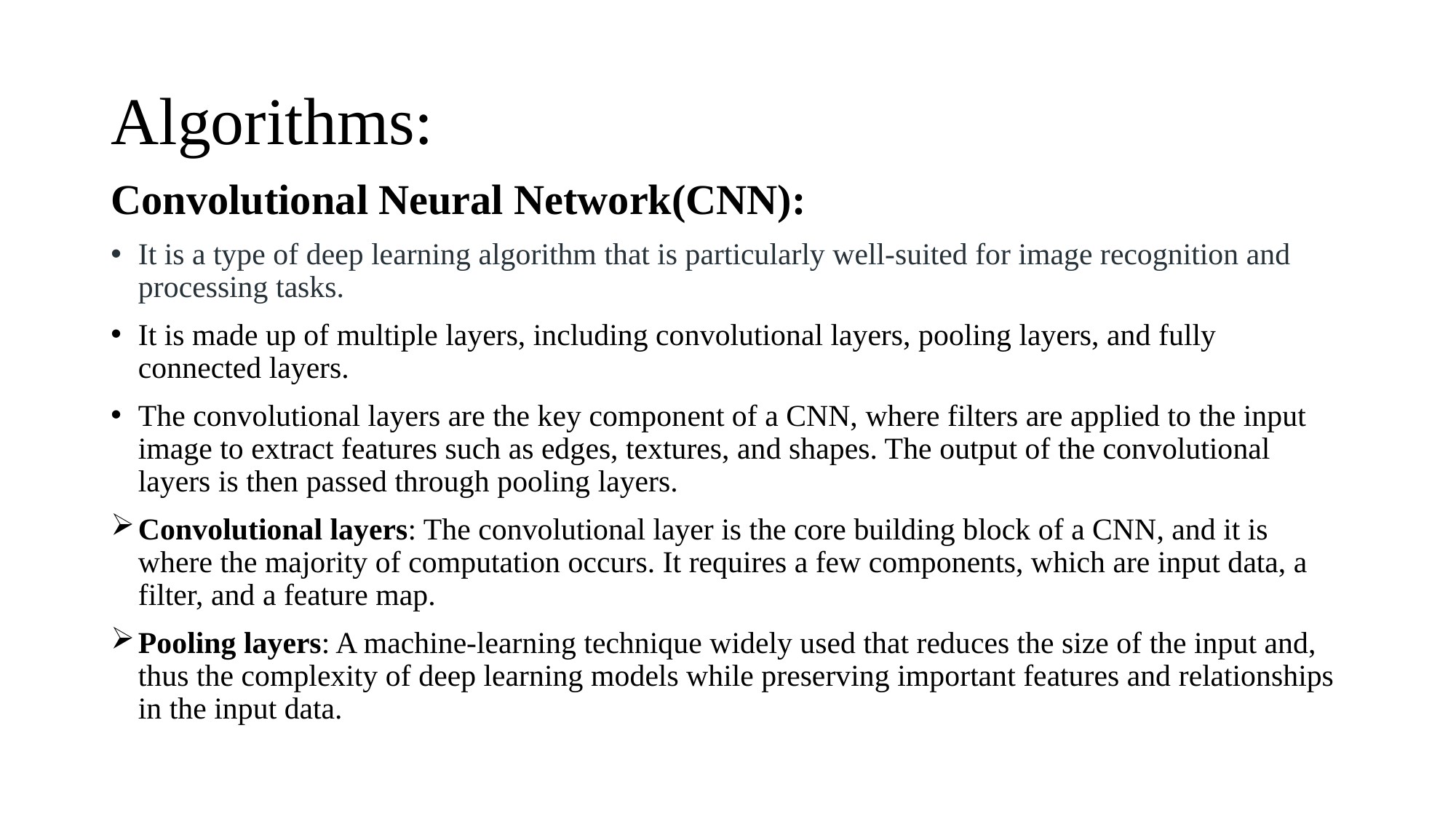

# Algorithms:
Convolutional Neural Network(CNN):
It is a type of deep learning algorithm that is particularly well-suited for image recognition and processing tasks.
It is made up of multiple layers, including convolutional layers, pooling layers, and fully connected layers.
The convolutional layers are the key component of a CNN, where filters are applied to the input image to extract features such as edges, textures, and shapes. The output of the convolutional layers is then passed through pooling layers.
Convolutional layers: The convolutional layer is the core building block of a CNN, and it is where the majority of computation occurs. It requires a few components, which are input data, a filter, and a feature map.
Pooling layers: A machine-learning technique widely used that reduces the size of the input and, thus the complexity of deep learning models while preserving important features and relationships in the input data.